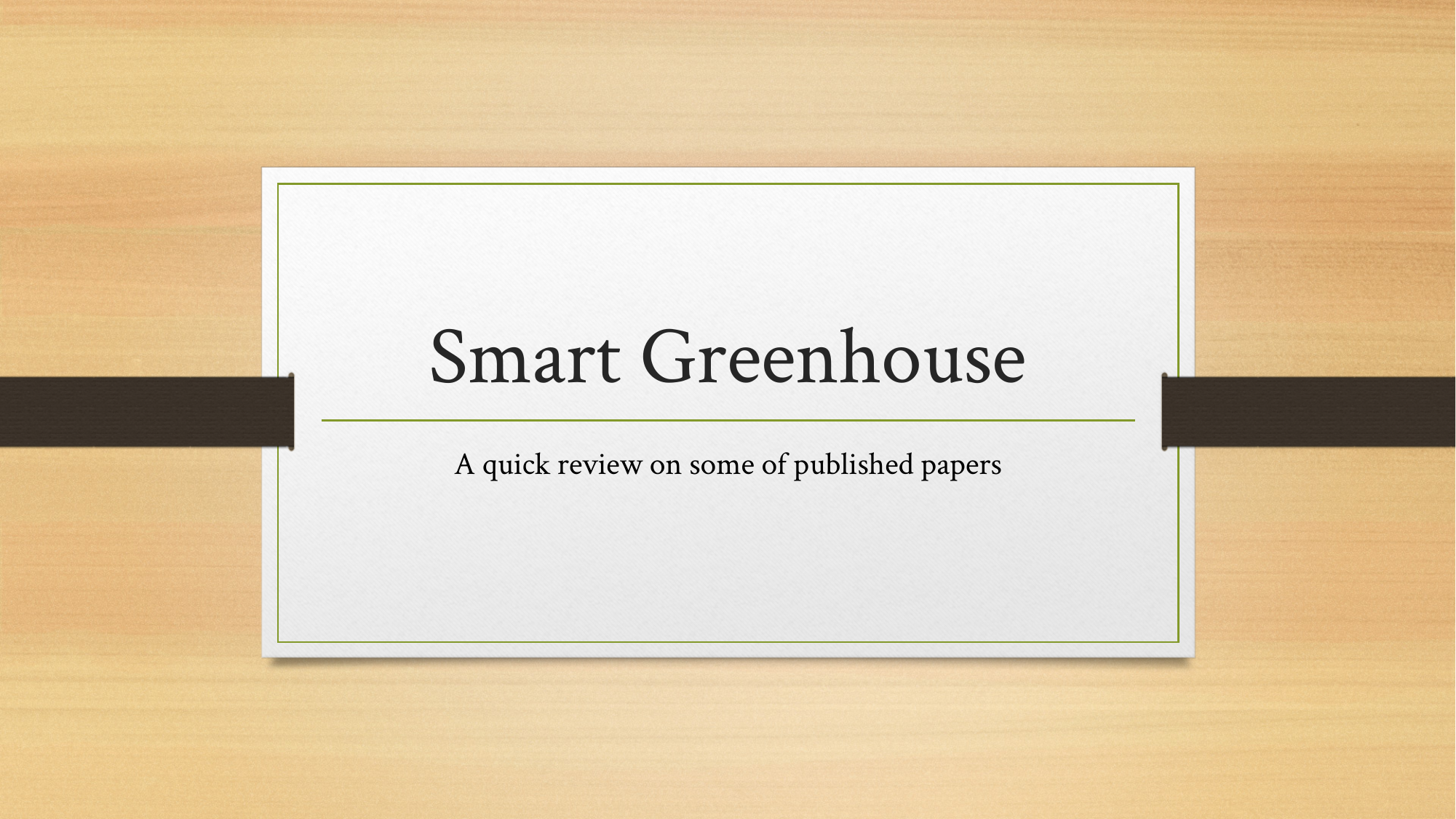

# Smart Greenhouse
A quick review on some of published papers